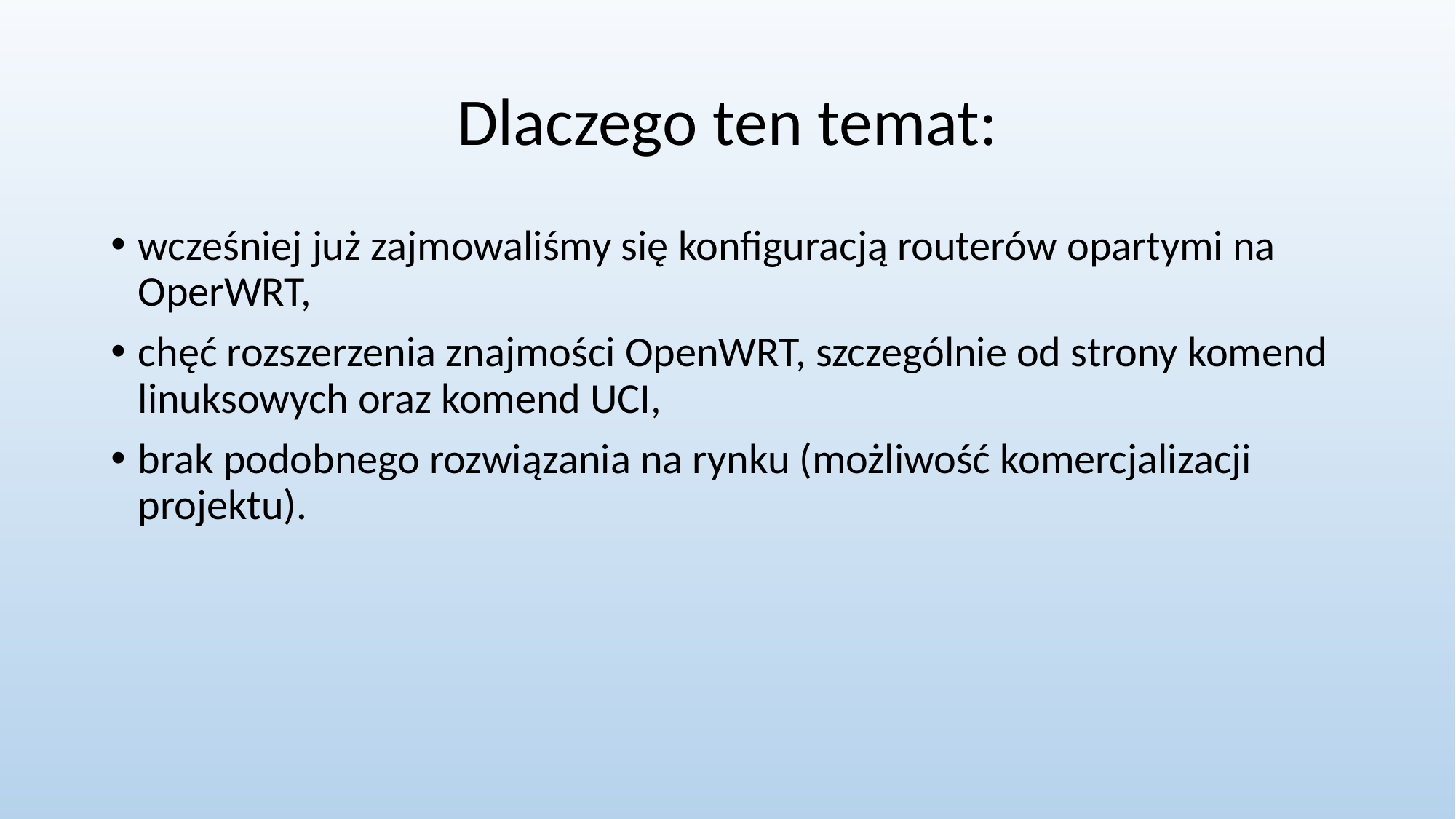

# Dlaczego ten temat:
wcześniej już zajmowaliśmy się konfiguracją routerów opartymi na OperWRT,
chęć rozszerzenia znajmości OpenWRT, szczególnie od strony komend linuksowych oraz komend UCI,
brak podobnego rozwiązania na rynku (możliwość komercjalizacji projektu).